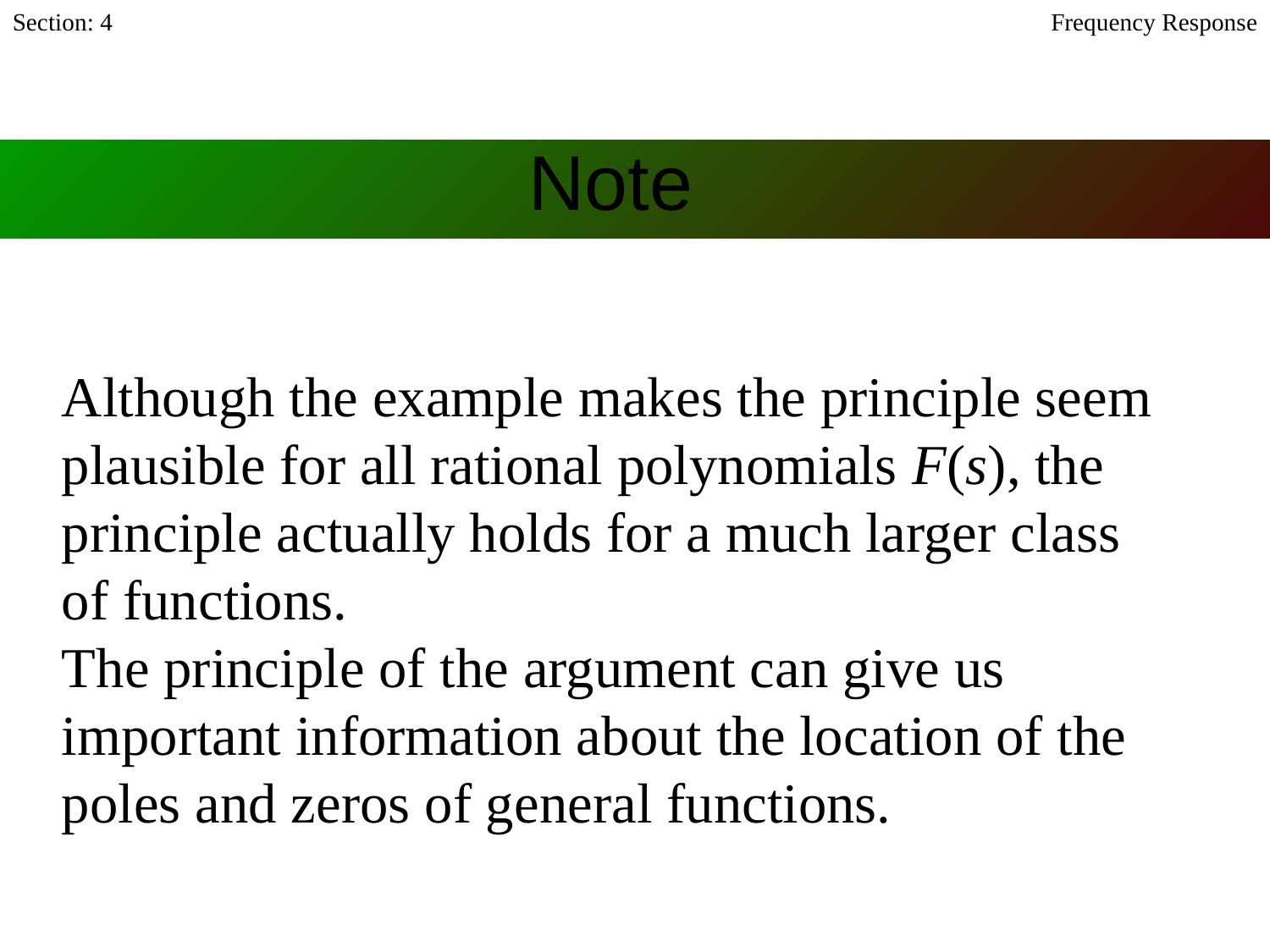

Section: 4
Frequency Response
# Note

Although the example makes the principle seem plausible for all rational polynomials F(s), the principle actually holds for a much larger class of functions.
The principle of the argument can give us important information about the location of the poles and zeros of general functions.